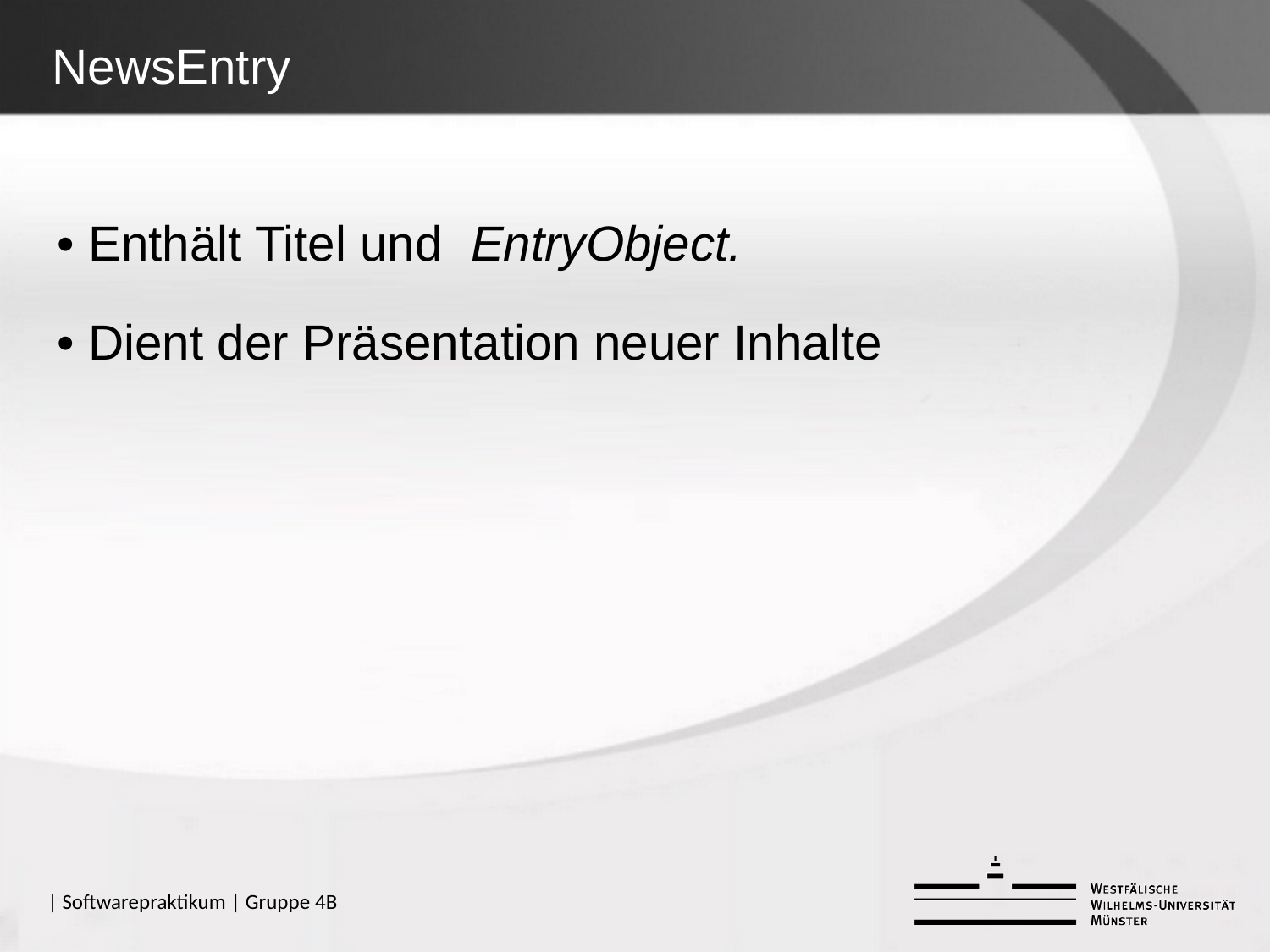

# NewsEntry
• Enthält Titel und  EntryObject.
• Dient der Präsentation neuer Inhalte

| Softwarepraktikum | Gruppe 4B